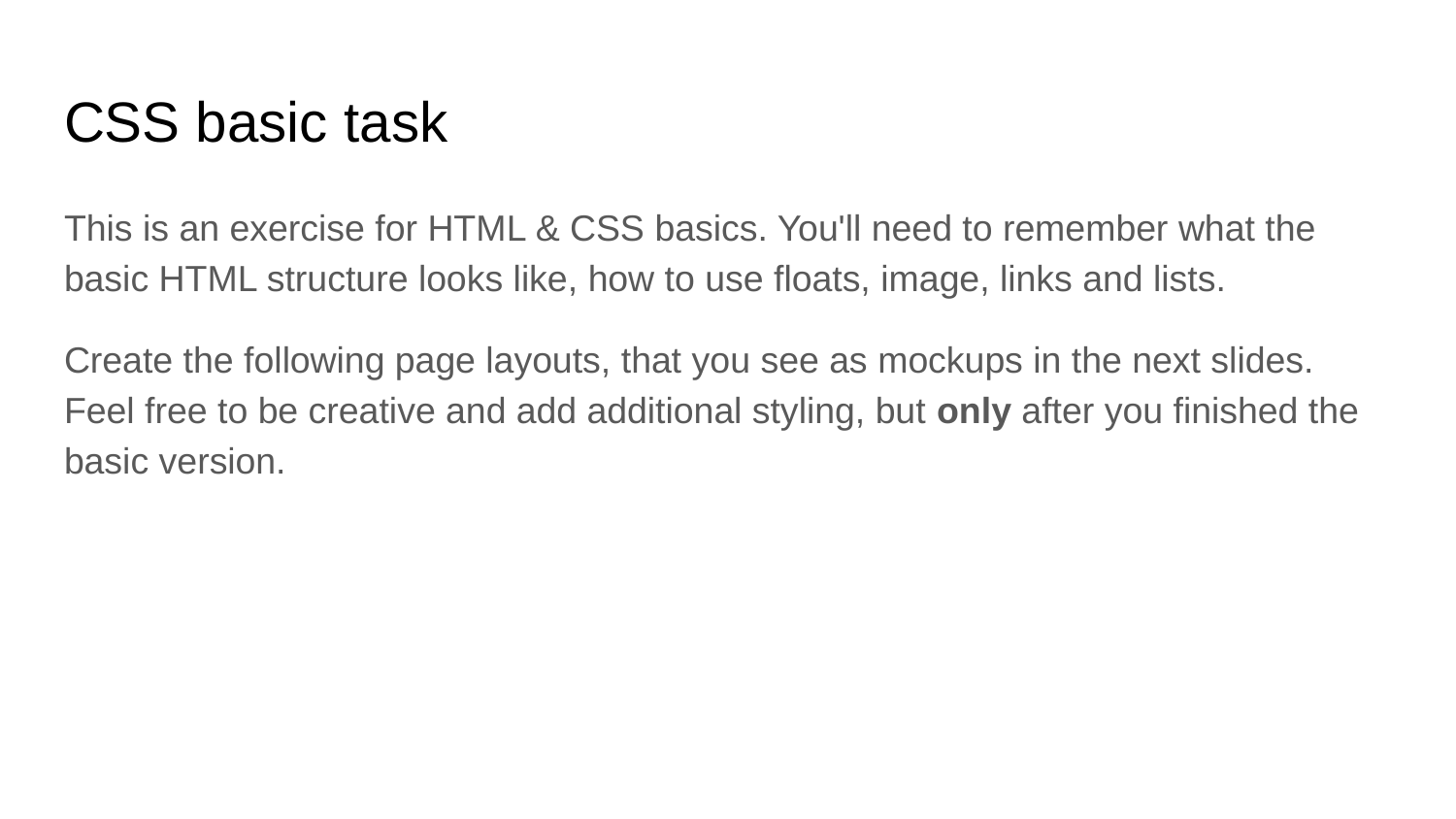

# CSS basic task
This is an exercise for HTML & CSS basics. You'll need to remember what the basic HTML structure looks like, how to use floats, image, links and lists.
Create the following page layouts, that you see as mockups in the next slides. Feel free to be creative and add additional styling, but only after you finished the basic version.